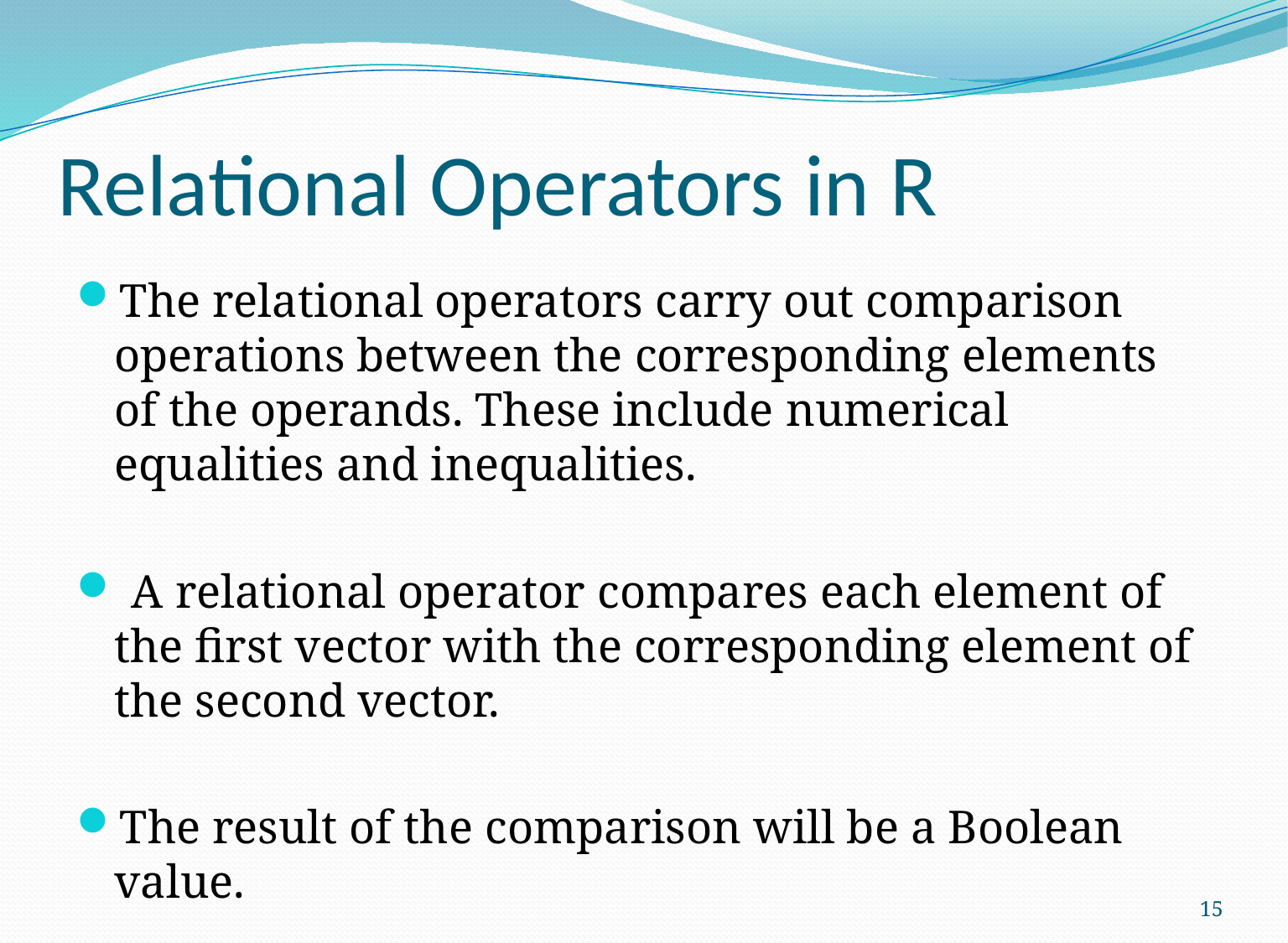

# Relational Operators in R
The relational operators carry out comparison operations between the corresponding elements of the operands. These include numerical equalities and inequalities.

 A relational operator compares each element of the first vector with the corresponding element of the second vector.

The result of the comparison will be a Boolean value.
15